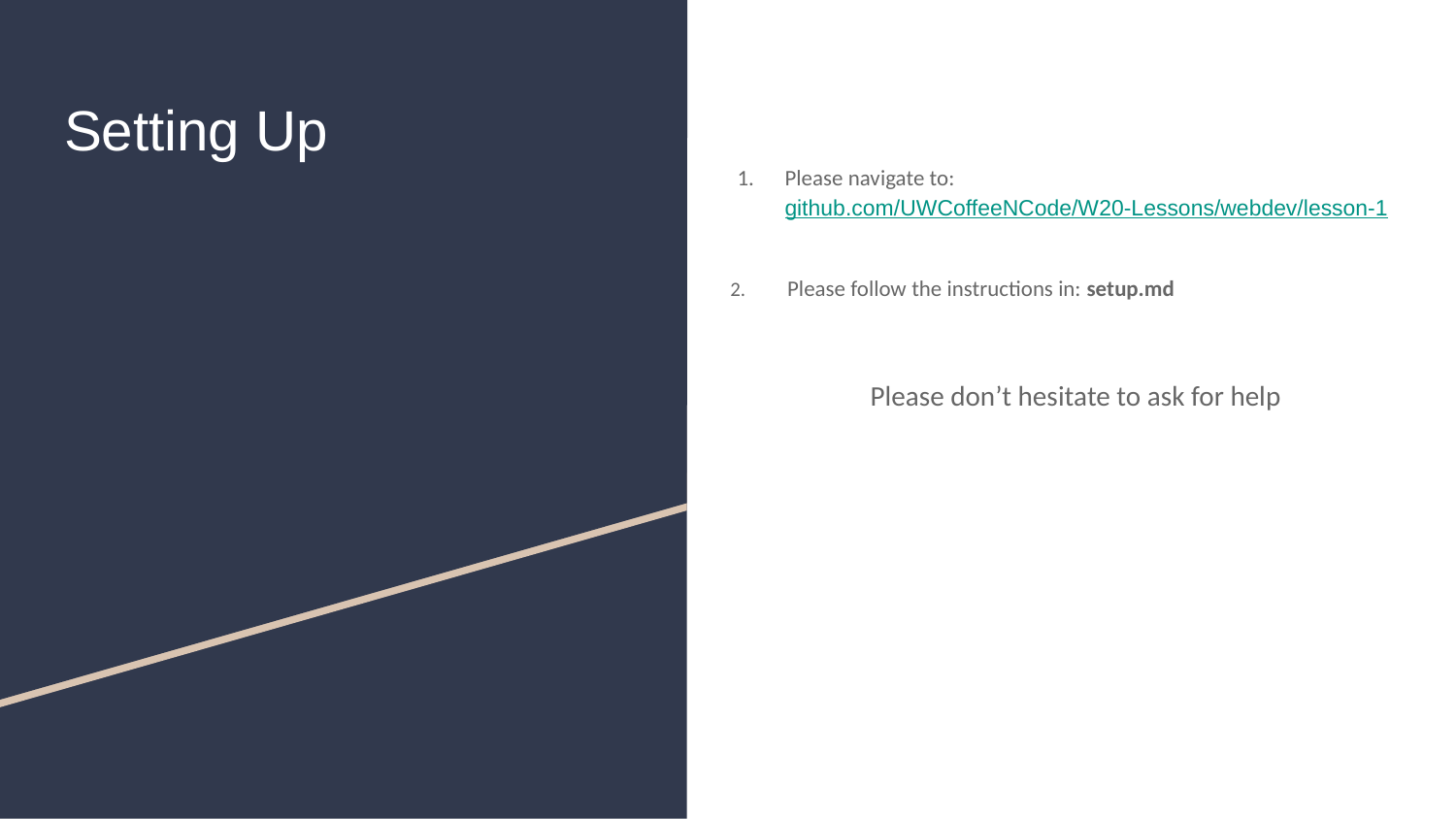

# Setting Up
Please navigate to: github.com/UWCoffeeNCode/W20-Lessons/webdev/lesson-1
2.         Please follow the instructions in: setup.md

Please don’t hesitate to ask for help